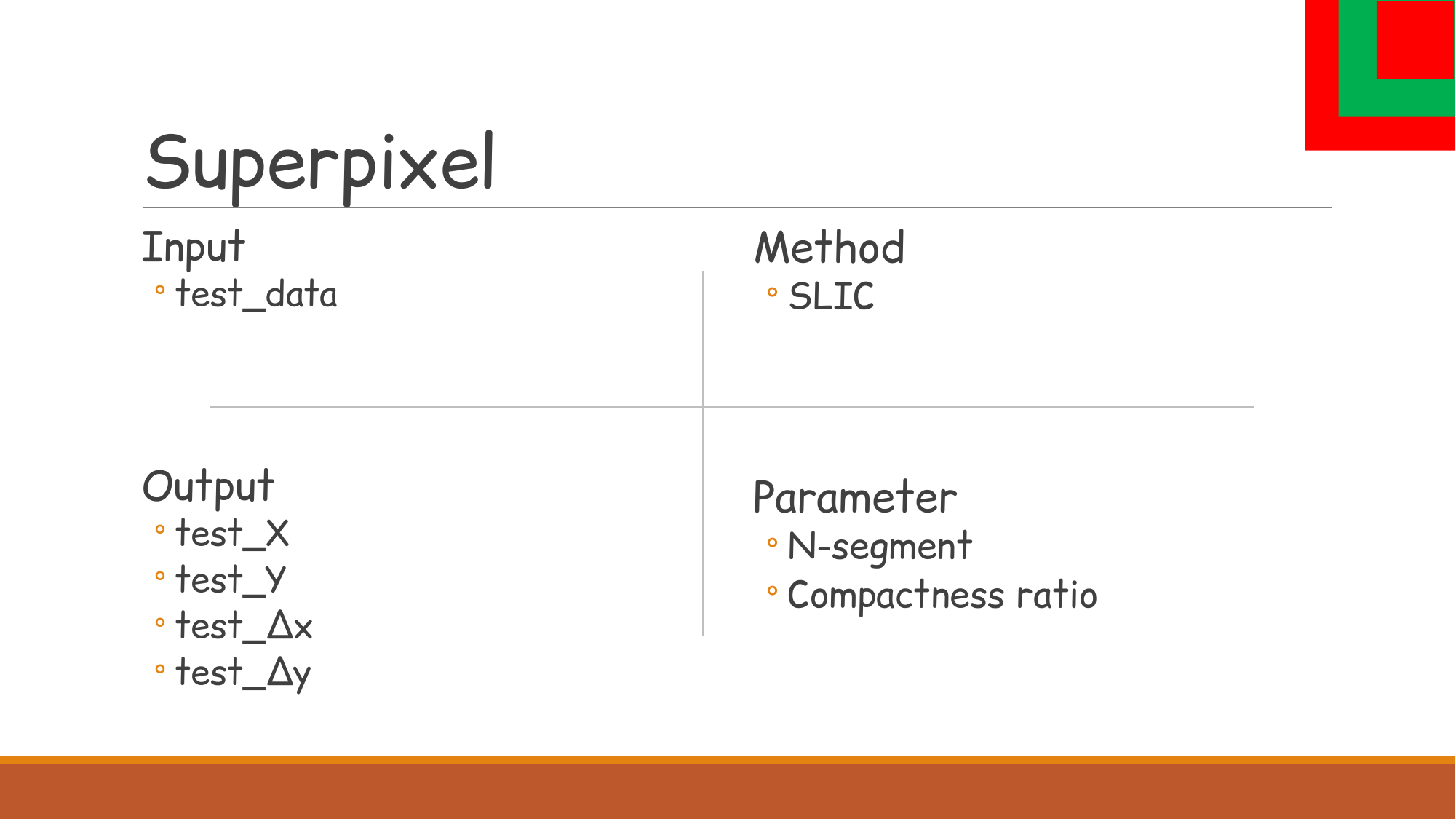

# Superpixel
Input
test_data

Output
test_X
test_Y
test_Δx
test_Δy

Method
SLIC

Parameter
N-segment
Compactness ratio